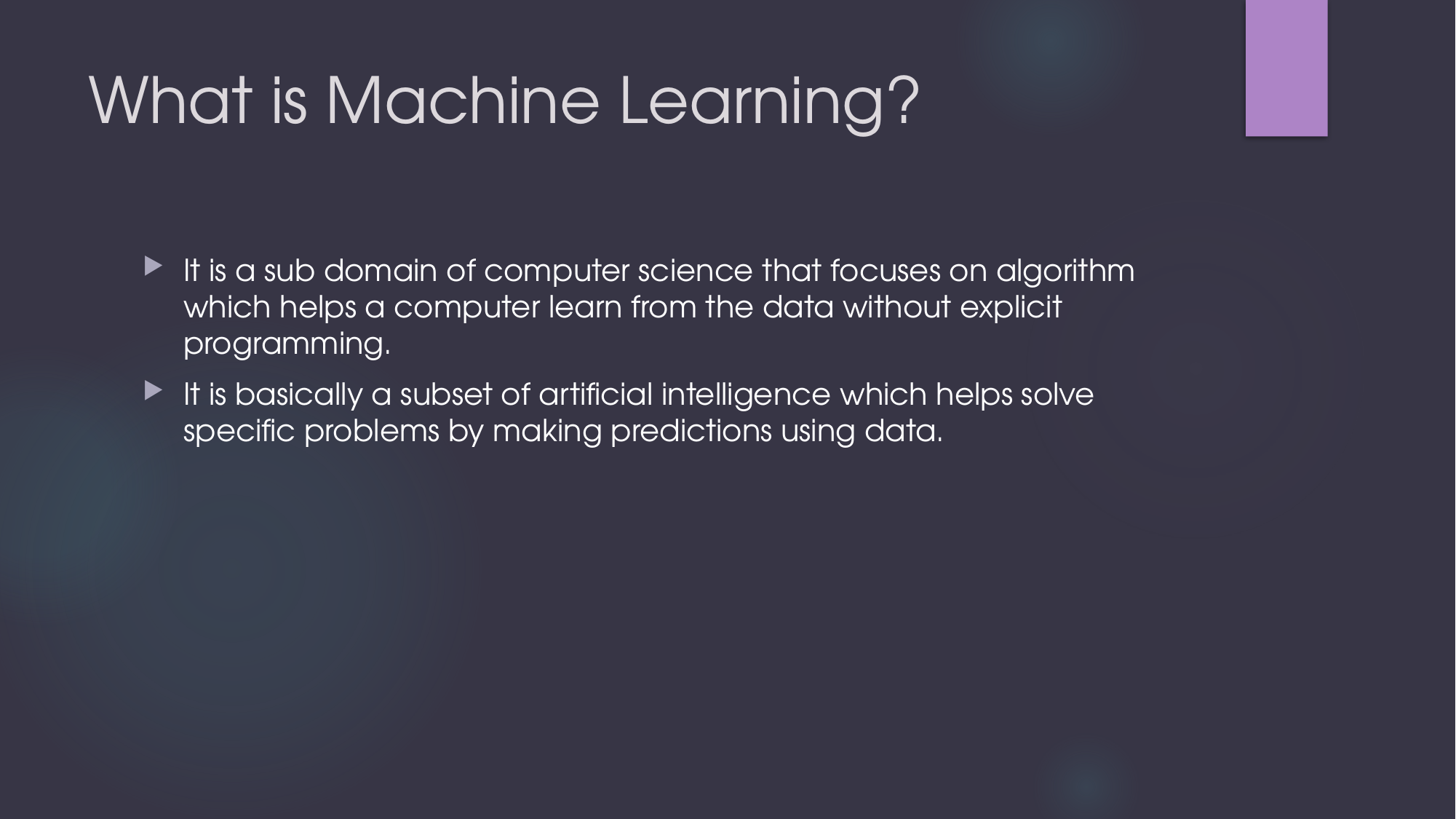

# What is Machine Learning?
It is a sub domain of computer science that focuses on algorithm which helps a computer learn from the data without explicit programming.
It is basically a subset of artificial intelligence which helps solve specific problems by making predictions using data.